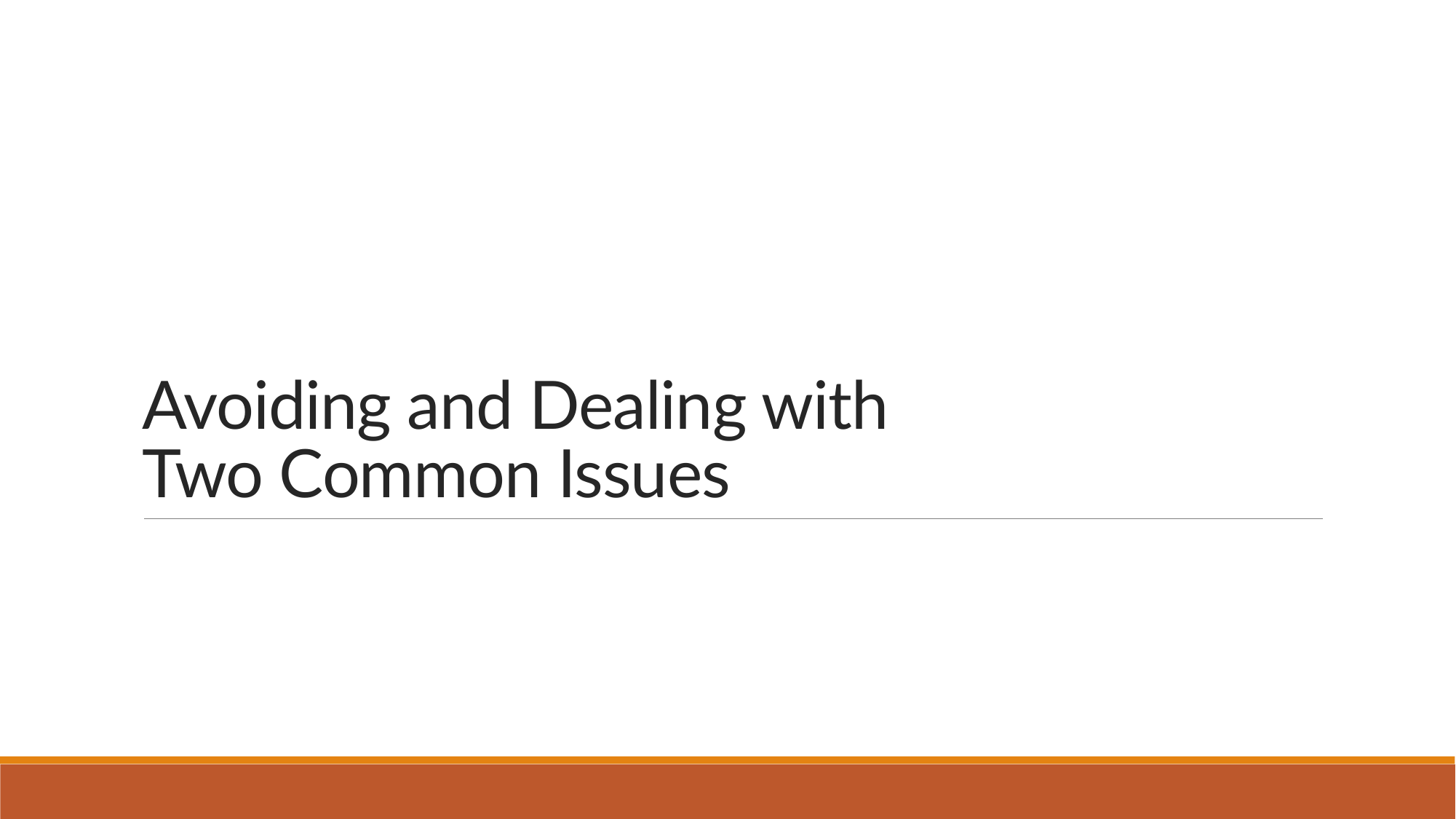

# Avoiding and Dealing with Two Common Issues